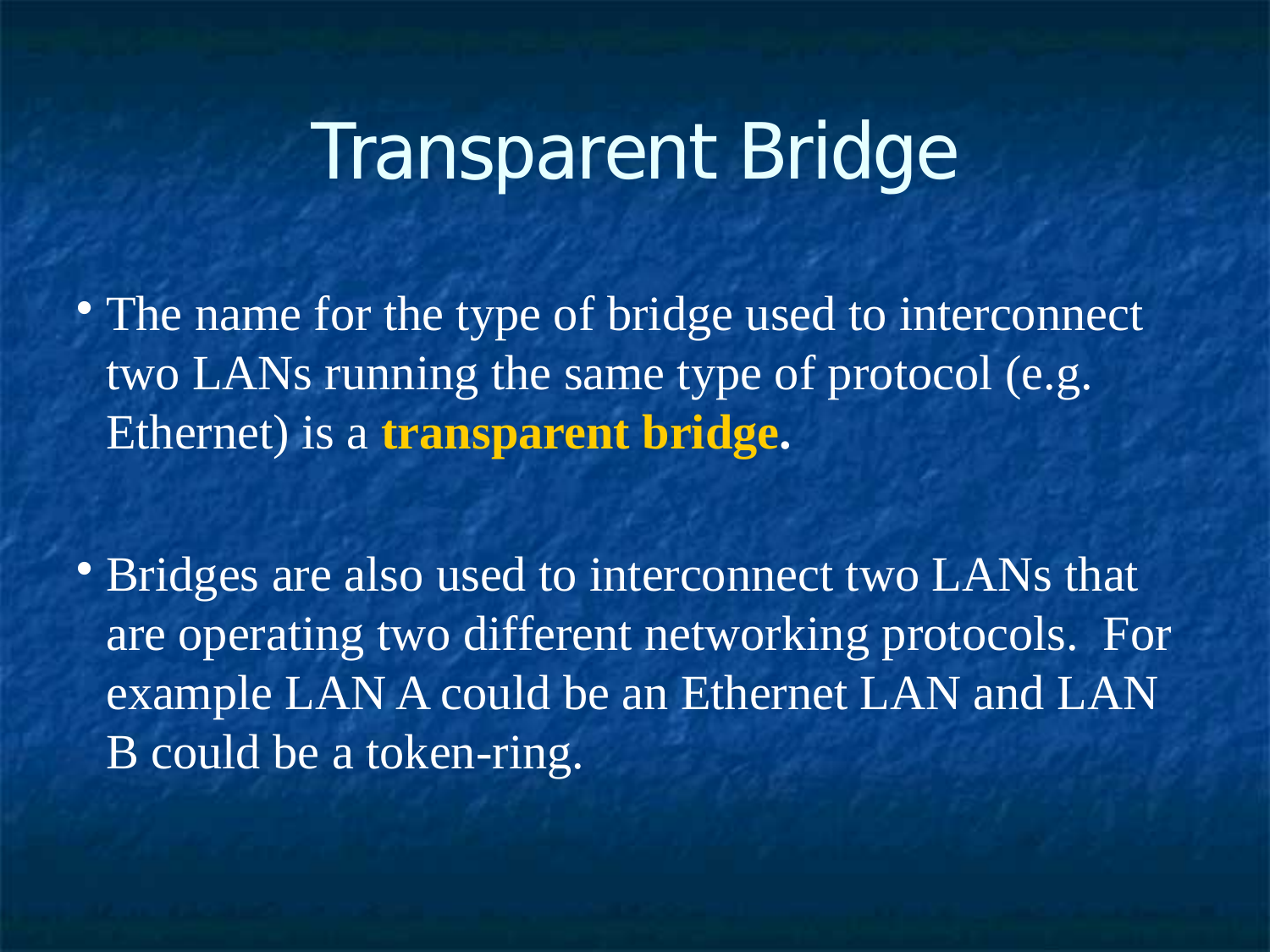

Transparent Bridge
The name for the type of bridge used to interconnect two LANs running the same type of protocol (e.g. Ethernet) is a transparent bridge.

Bridges are also used to interconnect two LANs that are operating two different networking protocols.  For example LAN A could be an Ethernet LAN and LAN B could be a token-ring.